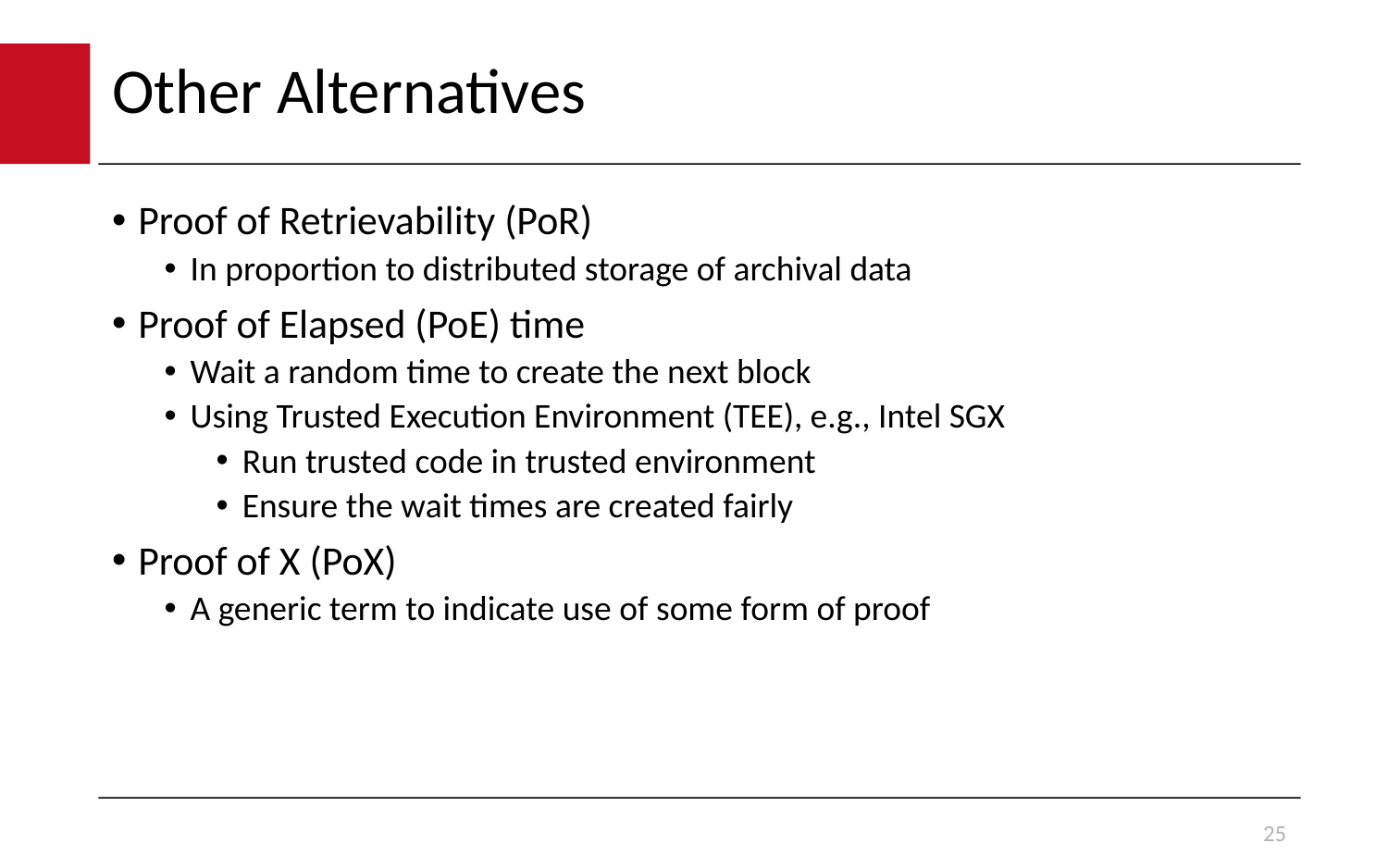

# Other Alternatives
Proof of Retrievability (PoR)
In proportion to distributed storage of archival data
Proof of Elapsed (PoE) time
Wait a random time to create the next block
Using Trusted Execution Environment (TEE), e.g., Intel SGX
Run trusted code in trusted environment
Ensure the wait times are created fairly
Proof of X (PoX)
A generic term to indicate use of some form of proof
25